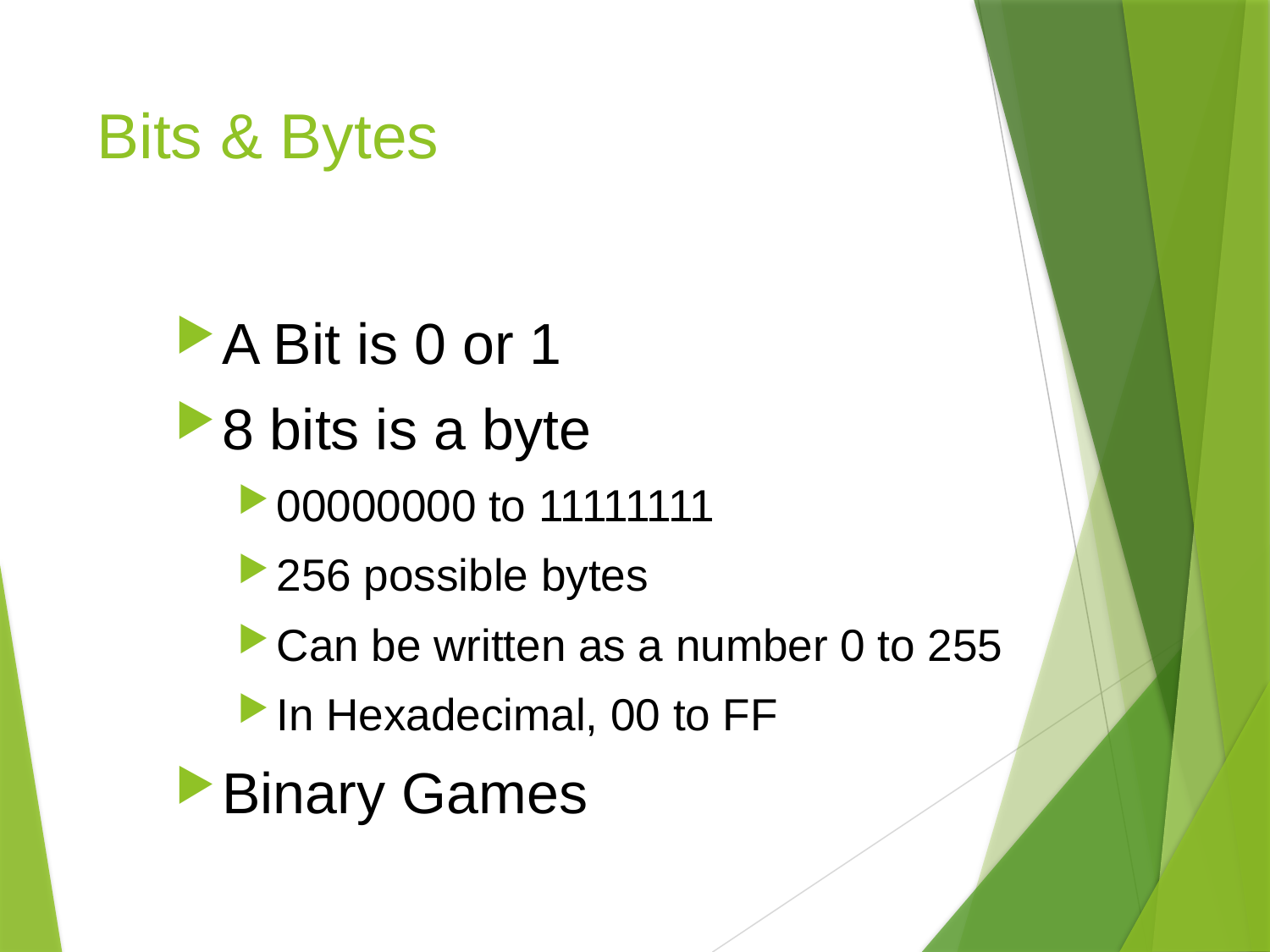

# Bits & Bytes
A Bit is 0 or 1
8 bits is a byte
00000000 to 11111111
256 possible bytes
Can be written as a number 0 to 255
In Hexadecimal, 00 to FF
Binary Games